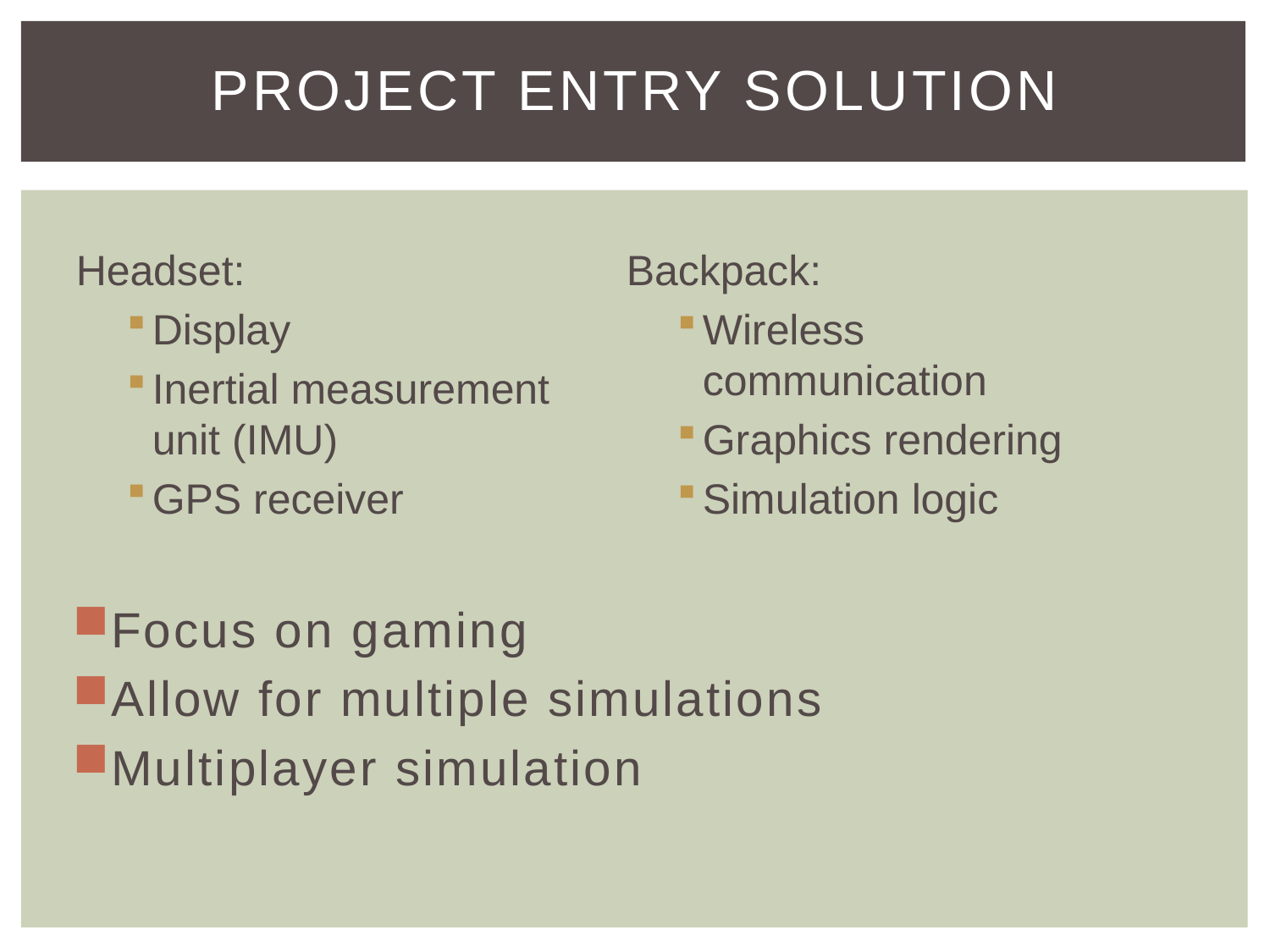

# Project entry solution
Headset:
Display
Inertial measurement unit (IMU)
GPS receiver
Backpack:
Wireless communication
Graphics rendering
Simulation logic

Focus on gaming
Allow for multiple simulations
Multiplayer simulation